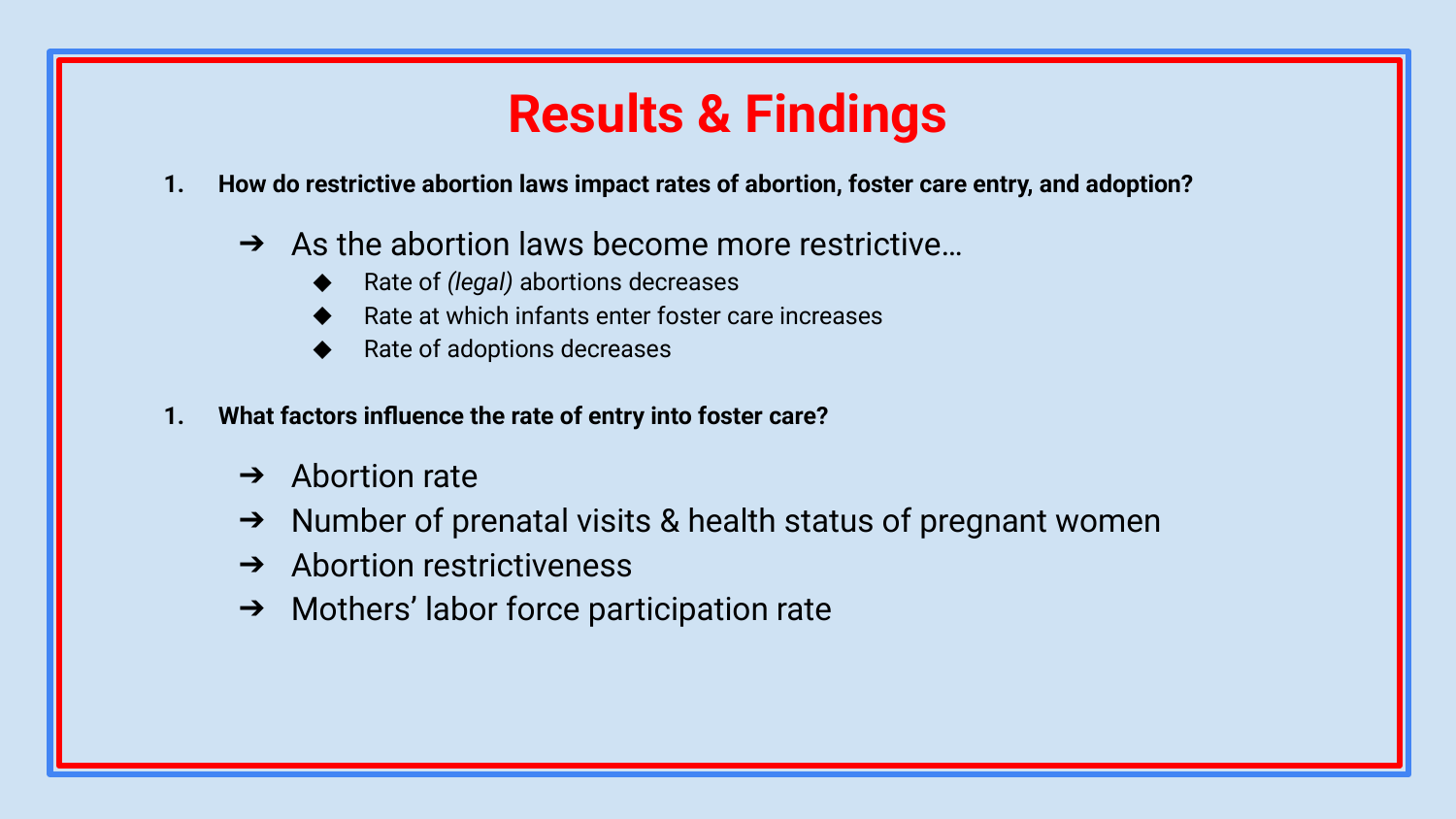

# Results & Findings
How do restrictive abortion laws impact rates of abortion, foster care entry, and adoption?
As the abortion laws become more restrictive…
Rate of (legal) abortions decreases
Rate at which infants enter foster care increases
Rate of adoptions decreases

What factors influence the rate of entry into foster care?
Abortion rate
Number of prenatal visits & health status of pregnant women
Abortion restrictiveness
Mothers’ labor force participation rate